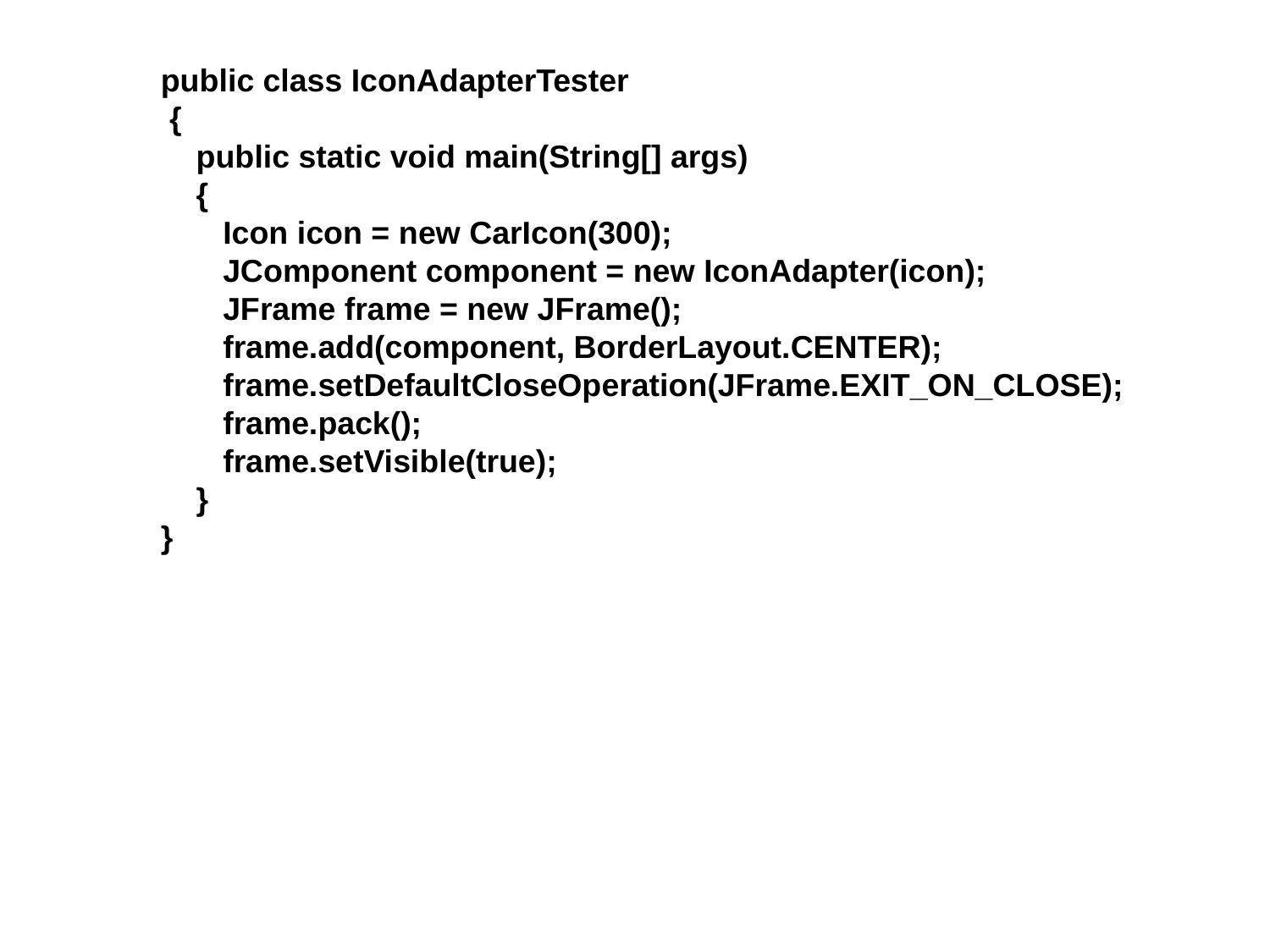

public class IconAdapterTester
 {
    public static void main(String[] args)
    {
       Icon icon = new CarIcon(300);
       JComponent component = new IconAdapter(icon);
       JFrame frame = new JFrame();
       frame.add(component, BorderLayout.CENTER);
       frame.setDefaultCloseOperation(JFrame.EXIT_ON_CLOSE);
       frame.pack();
       frame.setVisible(true);
    }
}